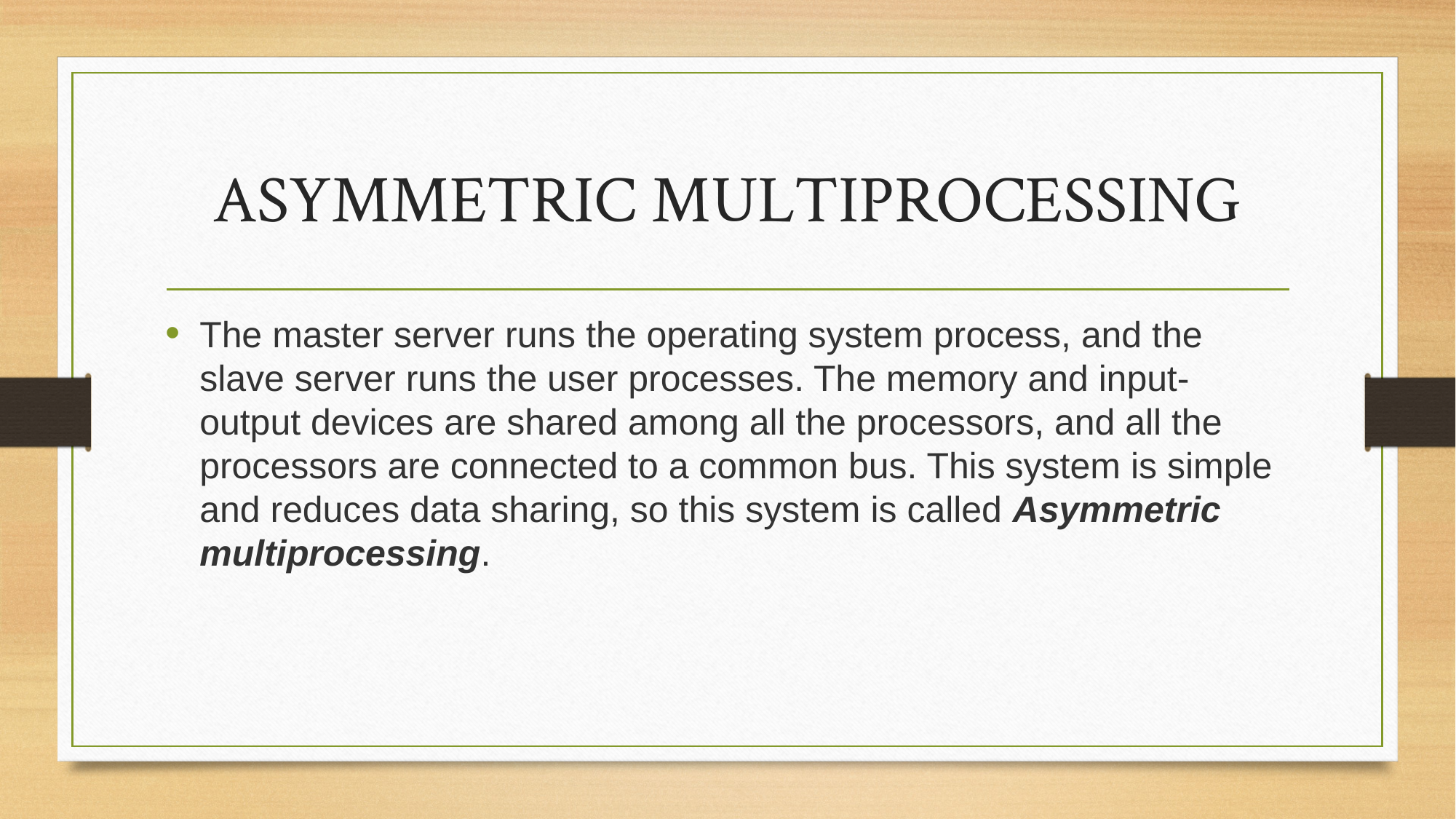

# ASYMMETRIC MULTIPROCESSING
The master server runs the operating system process, and the slave server runs the user processes. The memory and input-output devices are shared among all the processors, and all the processors are connected to a common bus. This system is simple and reduces data sharing, so this system is called Asymmetric multiprocessing.